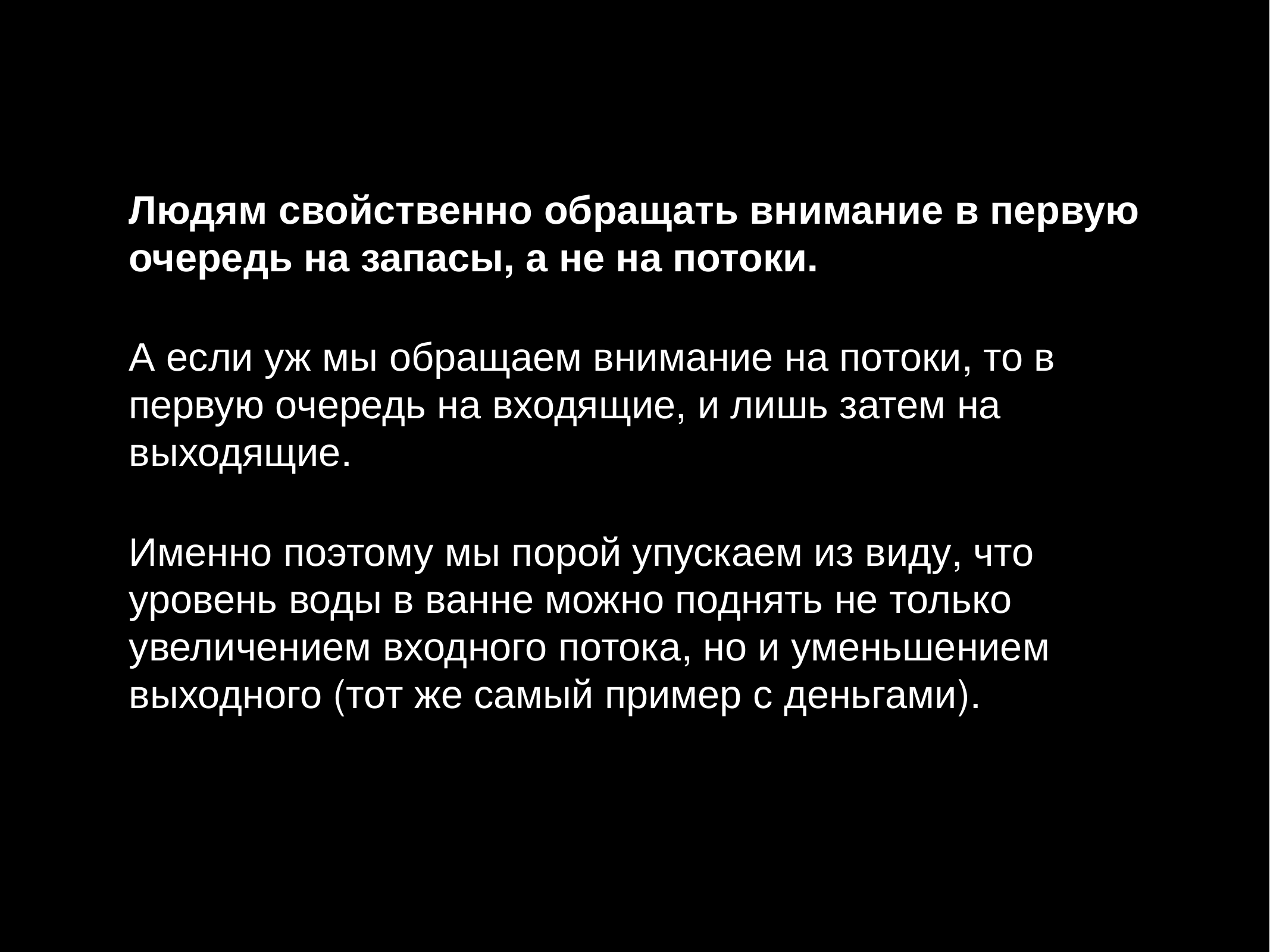

35
Людям свойственно обращать внимание в первую очередь на запасы, а не на потоки.
А если уж мы обращаем внимание на потоки, то в первую очередь на входящие, и лишь затем на выходящие.
Именно поэтому мы порой упускаем из виду, что уровень воды в ванне можно поднять не только увеличением входного потока, но и уменьшением выходного (тот же самый пример с деньгами).